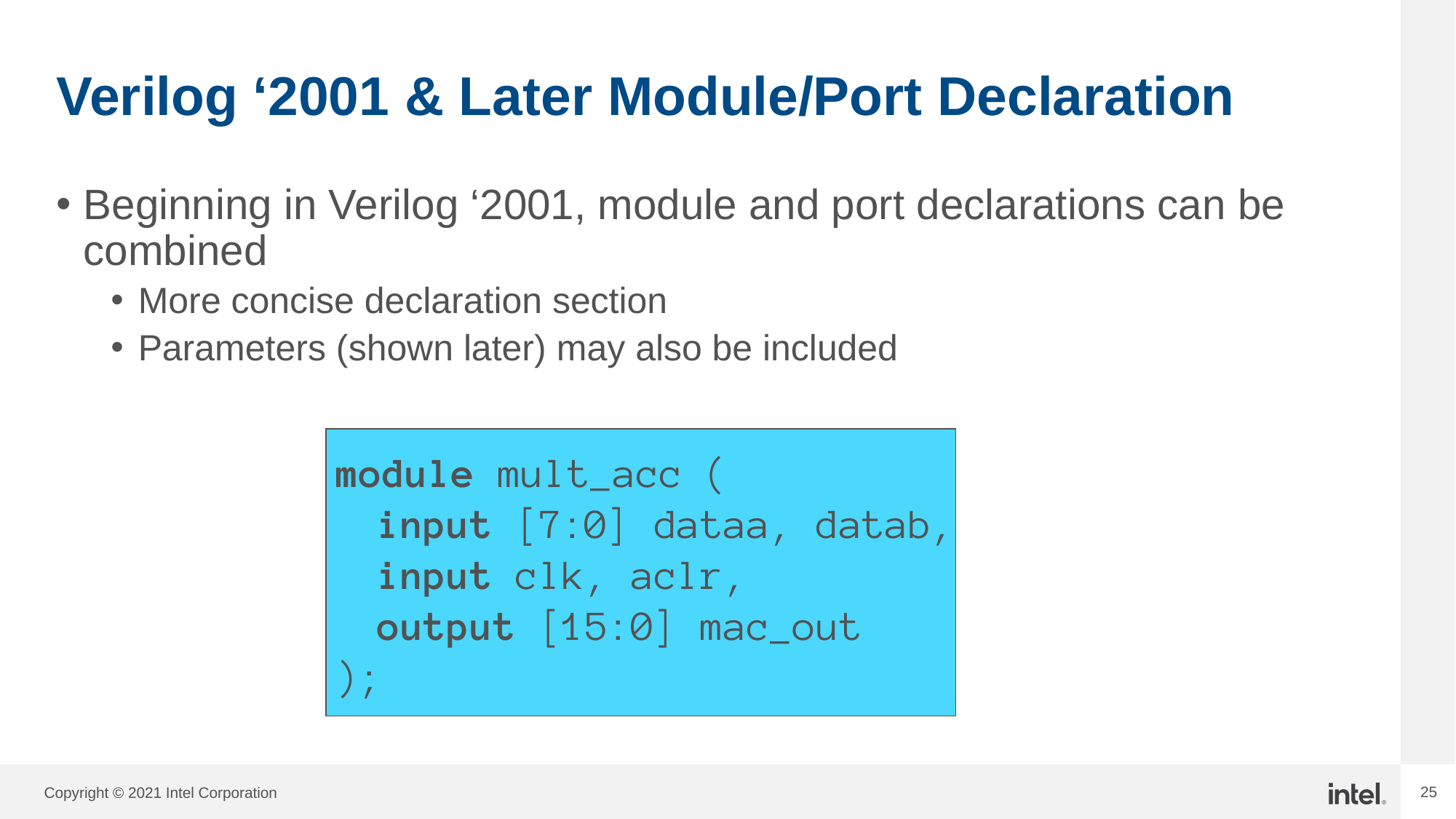

# Verilog ‘2001 & Later Module/Port Declaration
Beginning in Verilog ‘2001, module and port declarations can be combined
More concise declaration section
Parameters (shown later) may also be included

module mult_acc (
	input [7:0] dataa, datab,
	input clk, aclr,
	output [15:0] mac_out
);